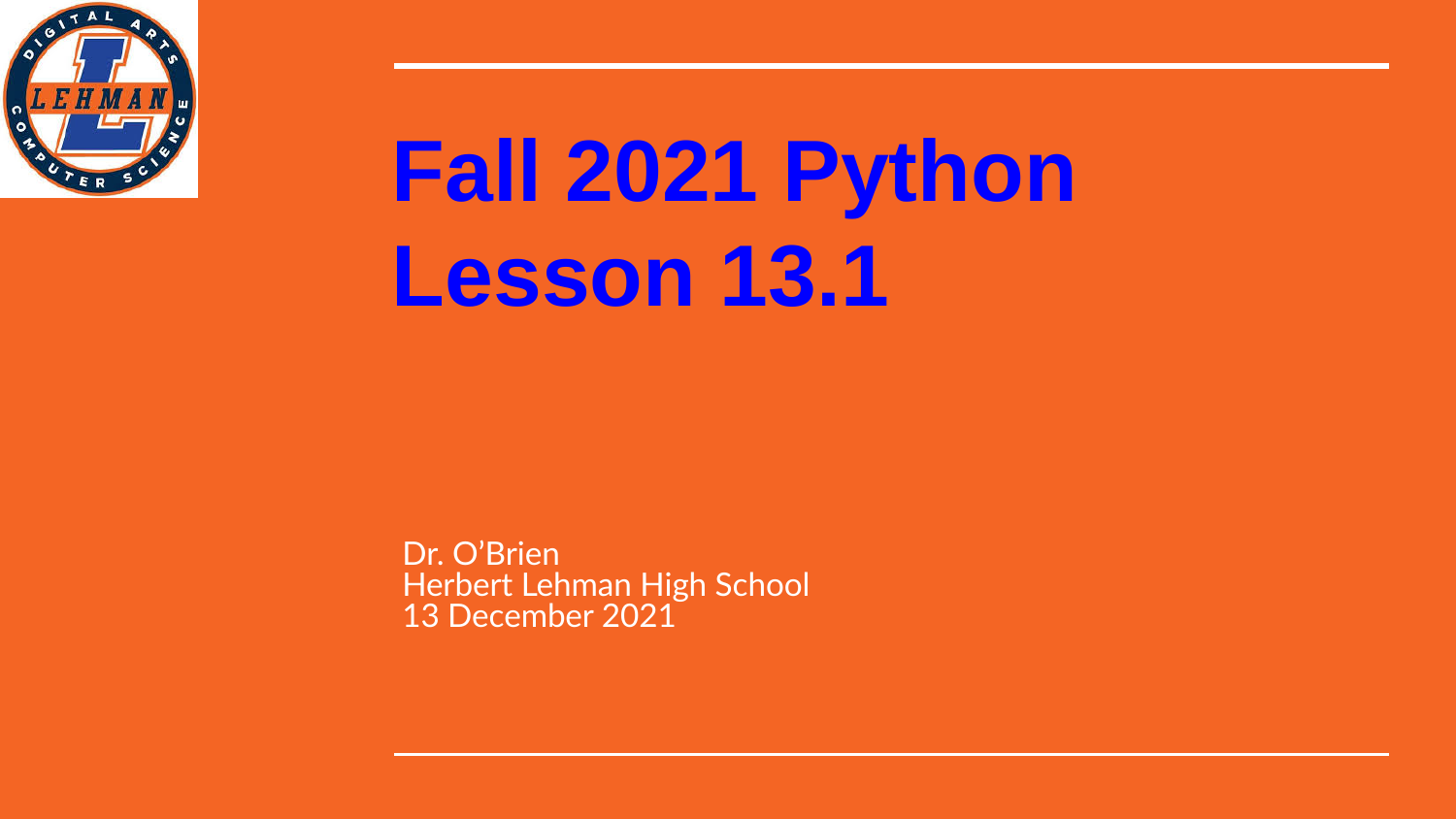

# Fall 2021 Python
Lesson 13.1
Dr. O’Brien
Herbert Lehman High School
13 December 2021